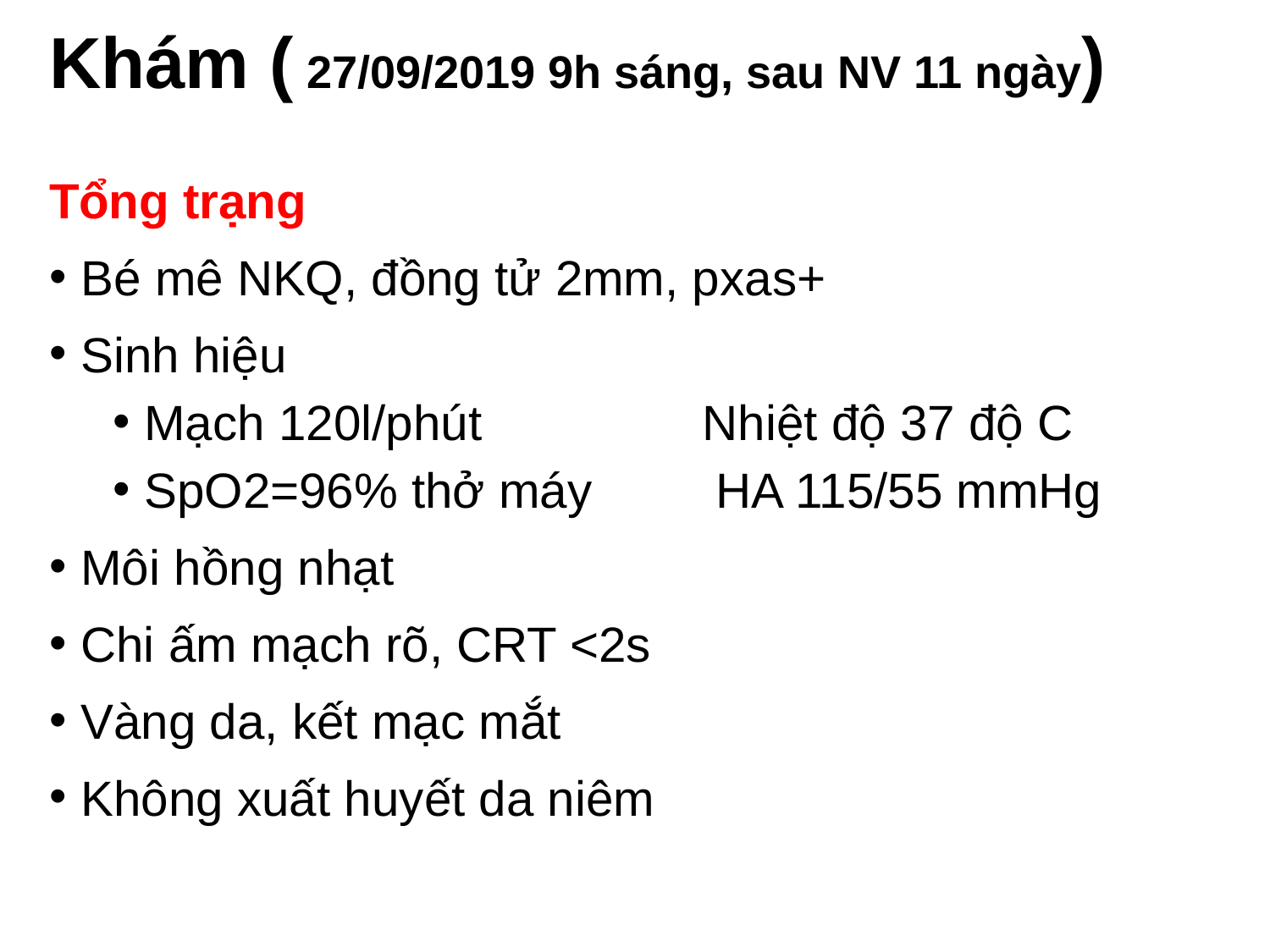

# Khám ( 27/09/2019 9h sáng, sau NV 11 ngày)
Tổng trạng
Bé mê NKQ, đồng tử 2mm, pxas+
Sinh hiệu
Mạch 120l/phút                Nhiệt độ 37 độ C
SpO2=96% thở máy         HA 115/55 mmHg
Môi hồng nhạt
Chi ấm mạch rõ, CRT <2s
Vàng da, kết mạc mắt
Không xuất huyết da niêm